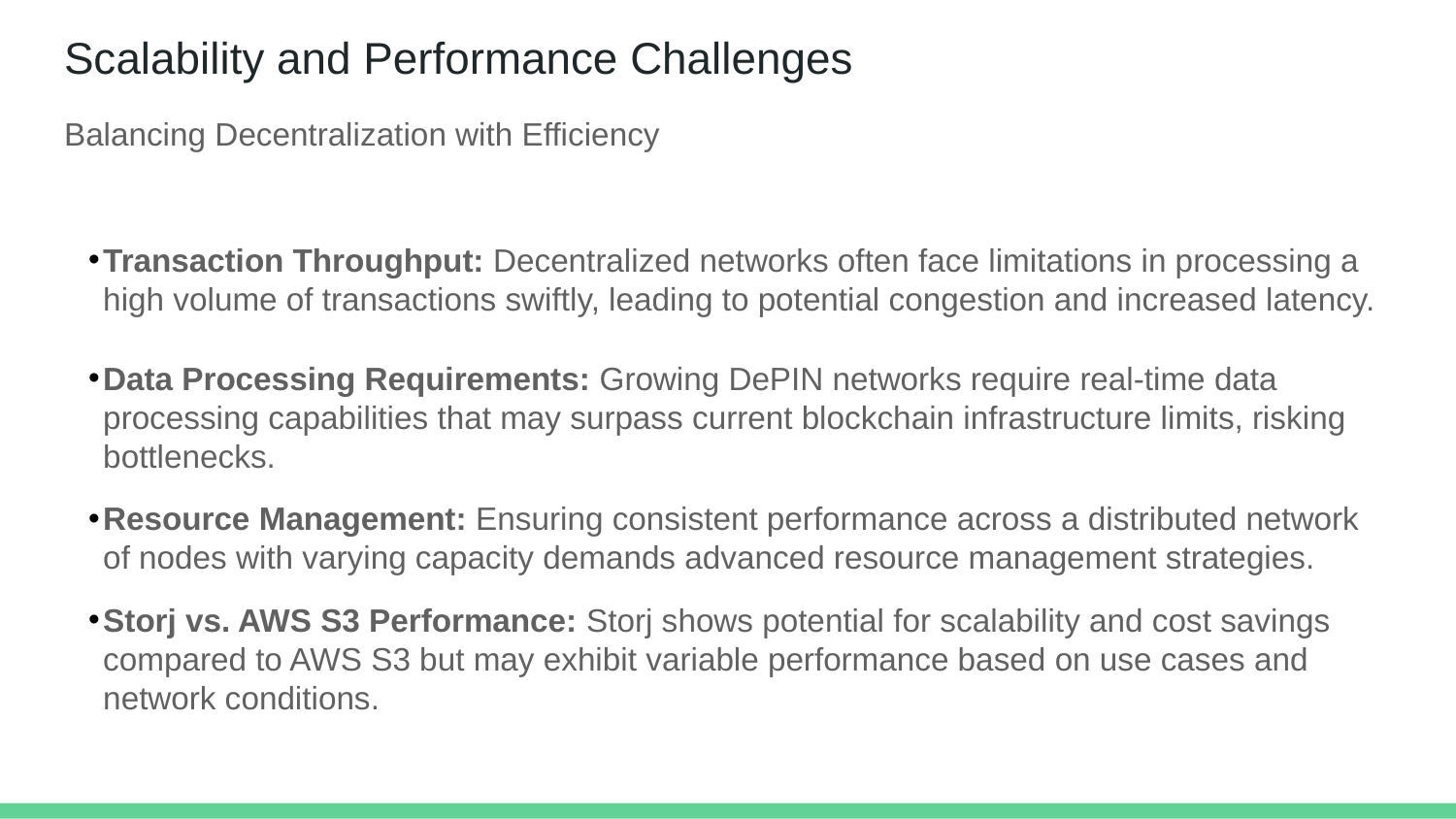

# Scalability and Performance Challenges
Balancing Decentralization with Efficiency

Transaction Throughput: Decentralized networks often face limitations in processing a high volume of transactions swiftly, leading to potential congestion and increased latency.
Data Processing Requirements: Growing DePIN networks require real-time data processing capabilities that may surpass current blockchain infrastructure limits, risking bottlenecks.
Resource Management: Ensuring consistent performance across a distributed network of nodes with varying capacity demands advanced resource management strategies.
Storj vs. AWS S3 Performance: Storj shows potential for scalability and cost savings compared to AWS S3 but may exhibit variable performance based on use cases and network conditions.